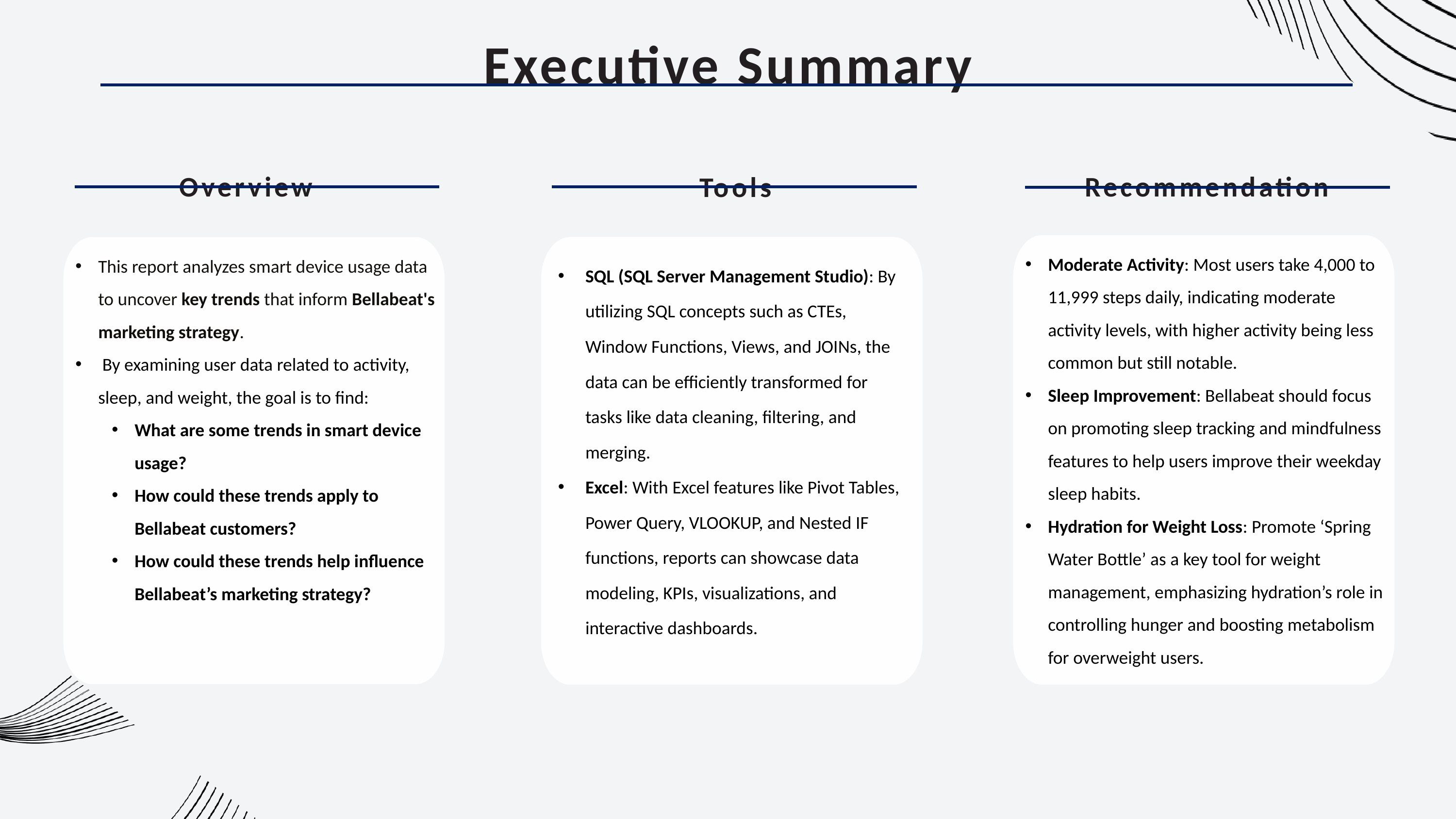

Executive Summary
Recommendation
Overview
Tools

SQL (SQL Server Management Studio): By utilizing SQL concepts such as CTEs, Window Functions, Views, and JOINs, the data can be efficiently transformed for tasks like data cleaning, filtering, and merging.
Excel: With Excel features like Pivot Tables, Power Query, VLOOKUP, and Nested IF functions, reports can showcase data modeling, KPIs, visualizations, and interactive dashboards.

Moderate Activity: Most users take 4,000 to 11,999 steps daily, indicating moderate activity levels, with higher activity being less common but still notable.
Sleep Improvement: Bellabeat should focus on promoting sleep tracking and mindfulness features to help users improve their weekday sleep habits.
Hydration for Weight Loss: Promote ‘Spring Water Bottle’ as a key tool for weight management, emphasizing hydration’s role in controlling hunger and boosting metabolism for overweight users.

This report analyzes smart device usage data to uncover key trends that inform Bellabeat's marketing strategy.
 By examining user data related to activity, sleep, and weight, the goal is to find:
What are some trends in smart device usage?
How could these trends apply to Bellabeat customers?
How could these trends help influence Bellabeat’s marketing strategy?